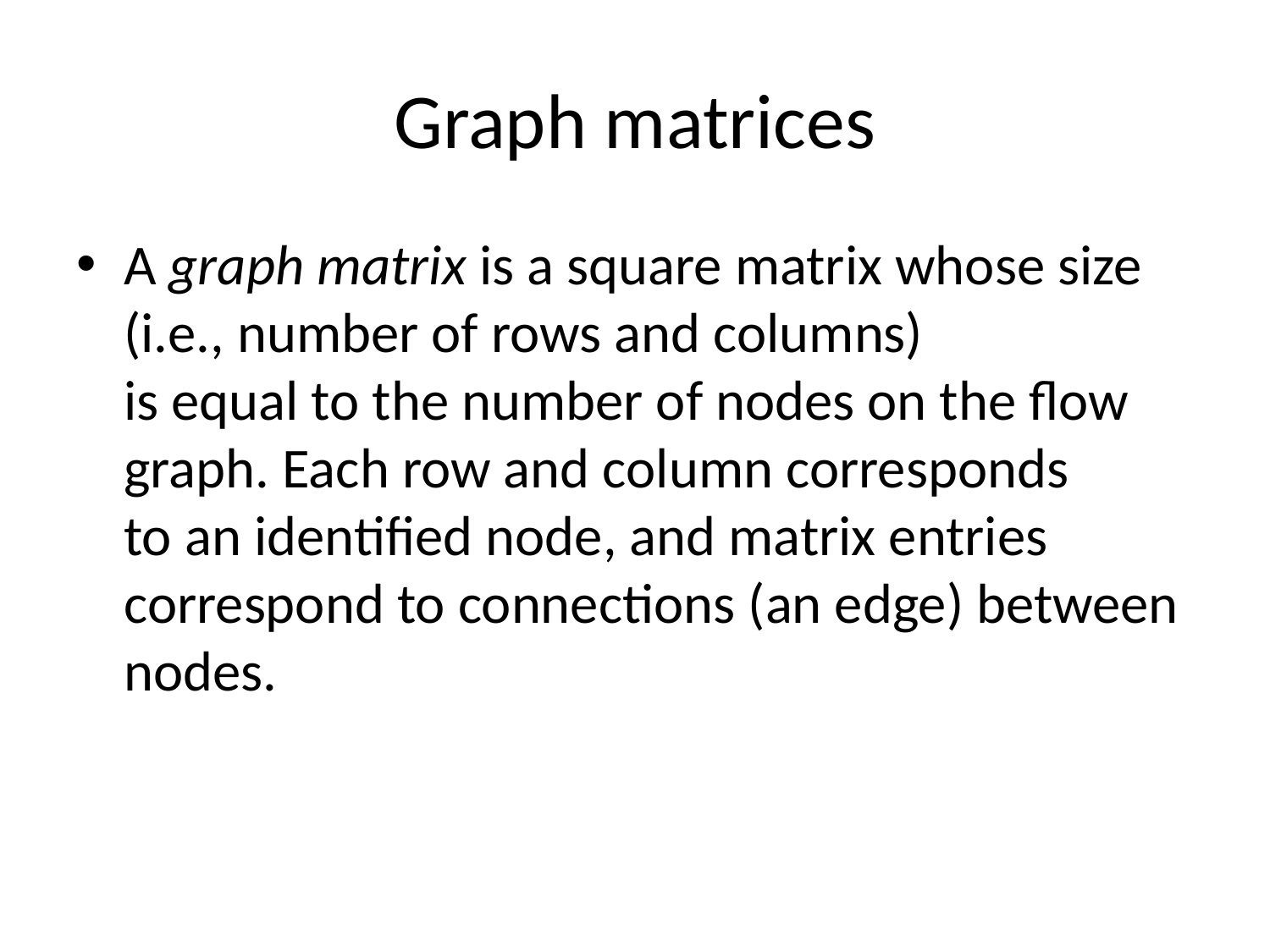

# Graph matrices
A graph matrix is a square matrix whose size (i.e., number of rows and columns)
is equal to the number of nodes on the flow graph. Each row and column corresponds
to an identified node, and matrix entries correspond to connections (an edge) between
nodes.